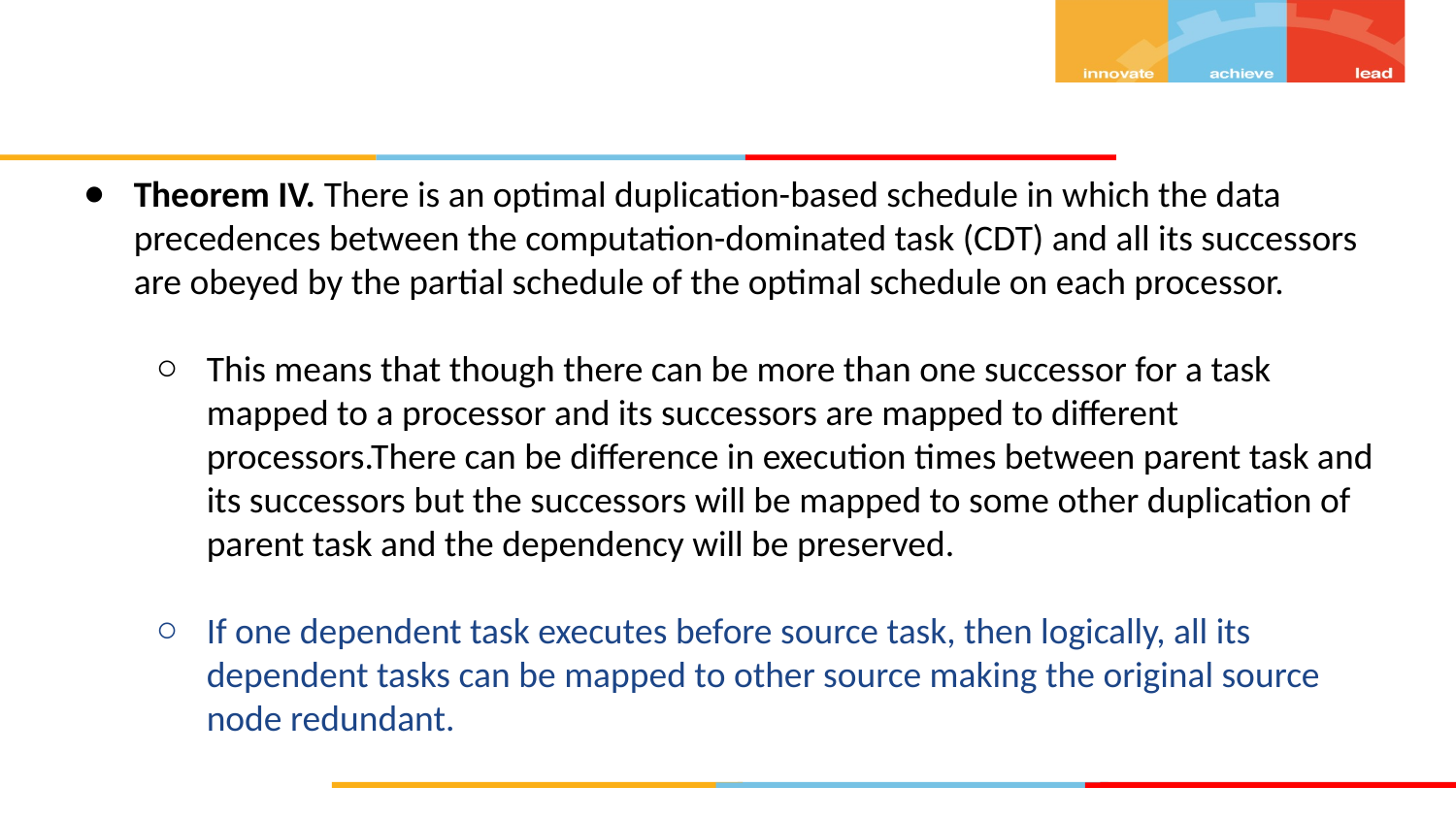

Theorem IV. There is an optimal duplication-based schedule in which the data precedences between the computation-dominated task (CDT) and all its successors are obeyed by the partial schedule of the optimal schedule on each processor.

This means that though there can be more than one successor for a task mapped to a processor and its successors are mapped to different processors.There can be difference in execution times between parent task and its successors but the successors will be mapped to some other duplication of parent task and the dependency will be preserved.

If one dependent task executes before source task, then logically, all its dependent tasks can be mapped to other source making the original source node redundant.